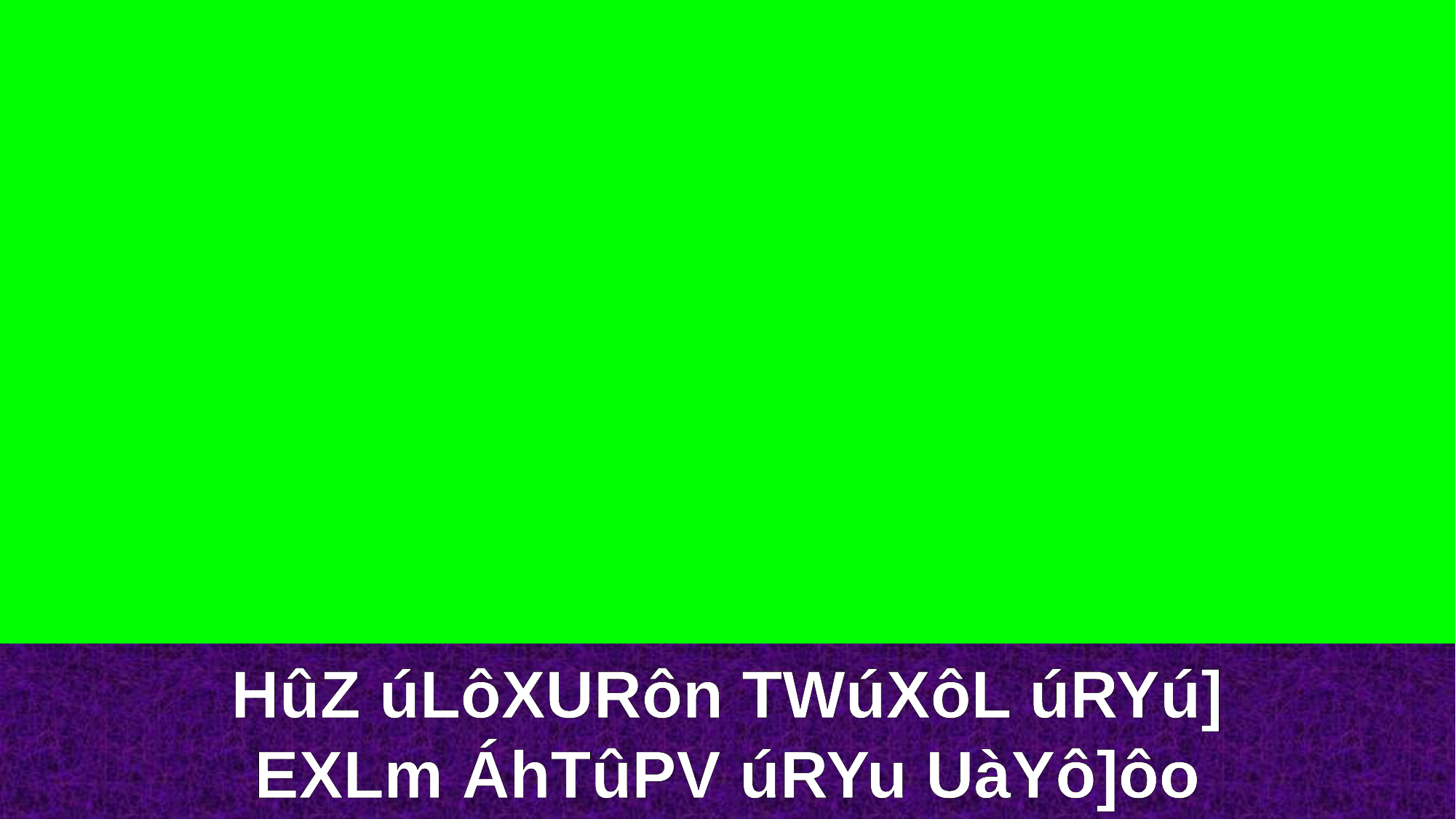

HûZ úLôXURôn TWúXôL úRYú]
EXLm ÁhTûPV úRYu UàYô]ôo